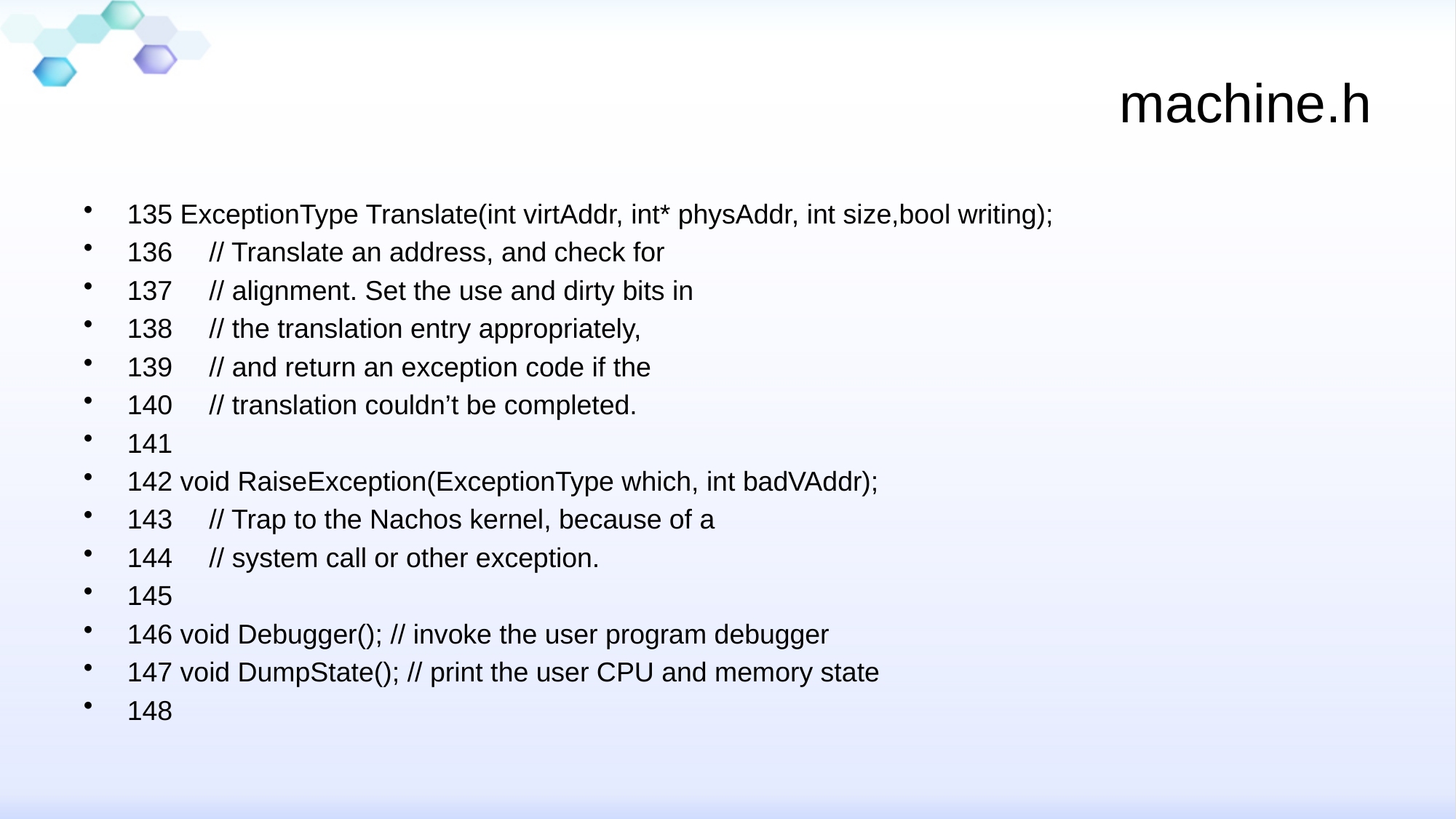

# machine.h
135 ExceptionType Translate(int virtAddr, int* physAddr, int size,bool writing);
136 				// Translate an address, and check for
137 				// alignment. Set the use and dirty bits in
138 				// the translation entry appropriately,
139 				// and return an exception code if the
140 				// translation couldn’t be completed.
141
142 void RaiseException(ExceptionType which, int badVAddr);
143 				// Trap to the Nachos kernel, because of a
144 				// system call or other exception.
145
146 void Debugger(); // invoke the user program debugger
147 void DumpState(); // print the user CPU and memory state
148